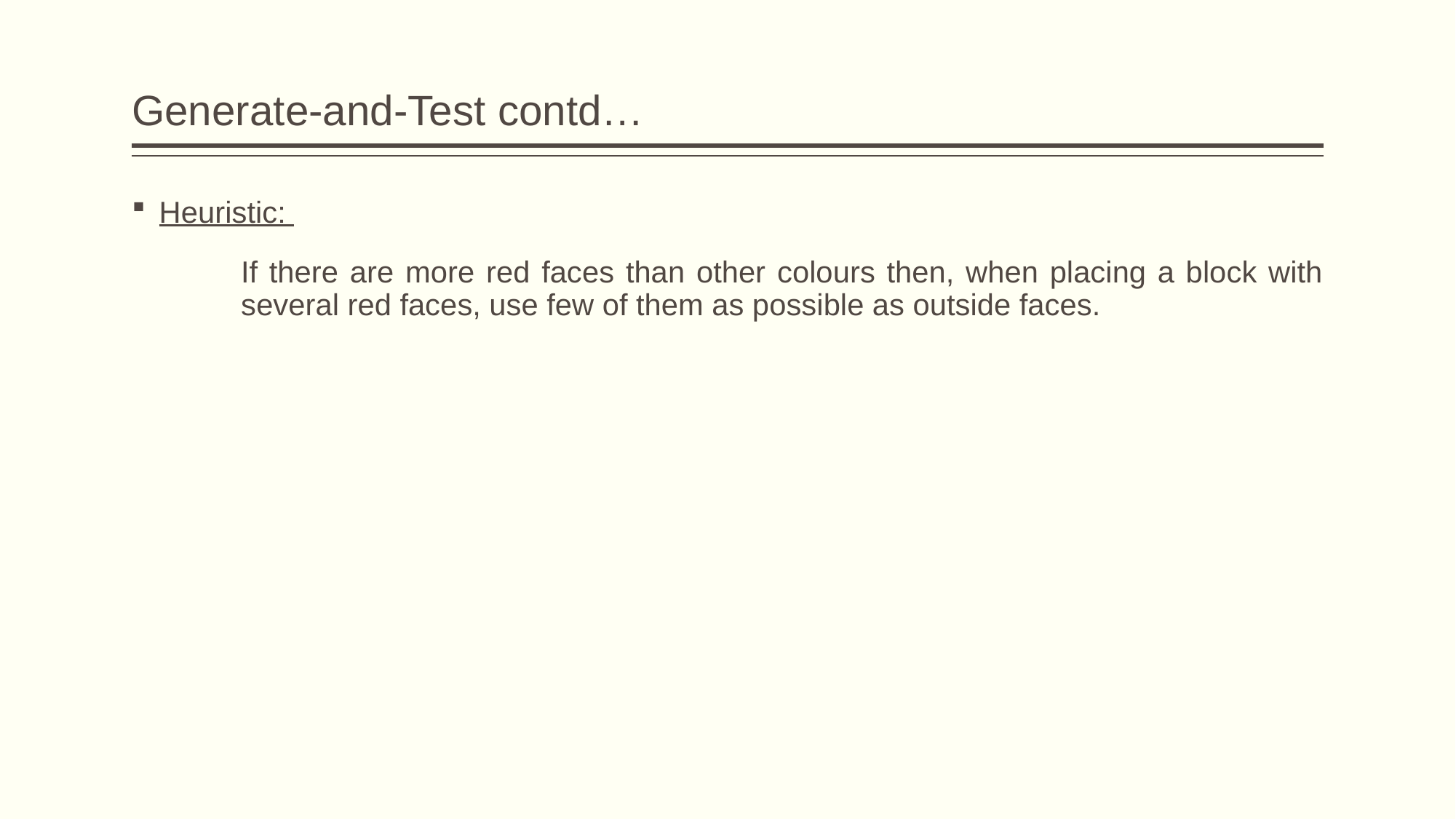

# Generate‐and‐Test contd…
Heuristic:
	If there are more red faces than other colours then, when placing a block with 	several red faces, use few of them as possible as outside faces.